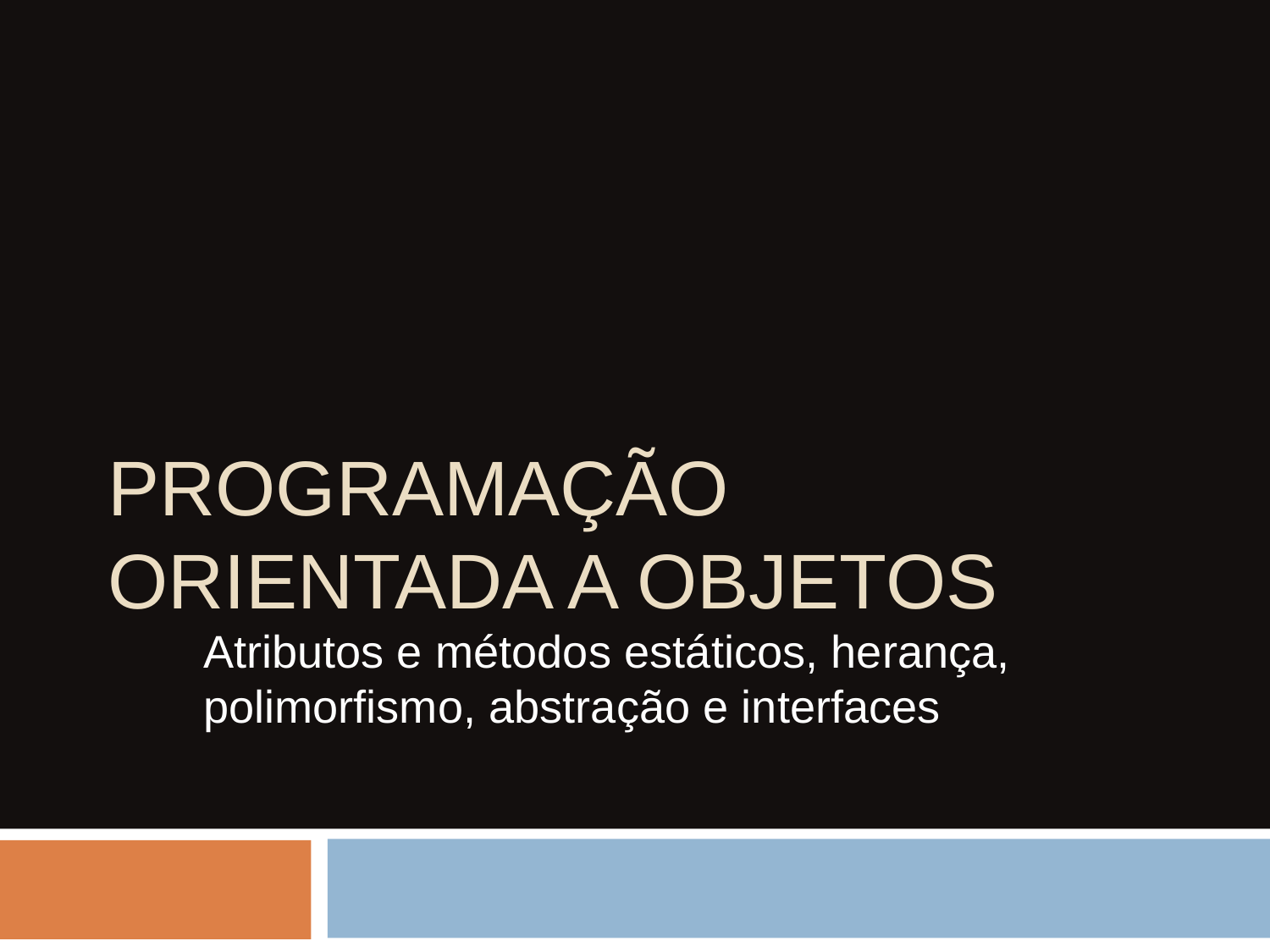

# PROGRAMAÇÃO ORIENTADA A OBJETOS
Atributos e métodos estáticos, herança, polimorfismo, abstração e interfaces